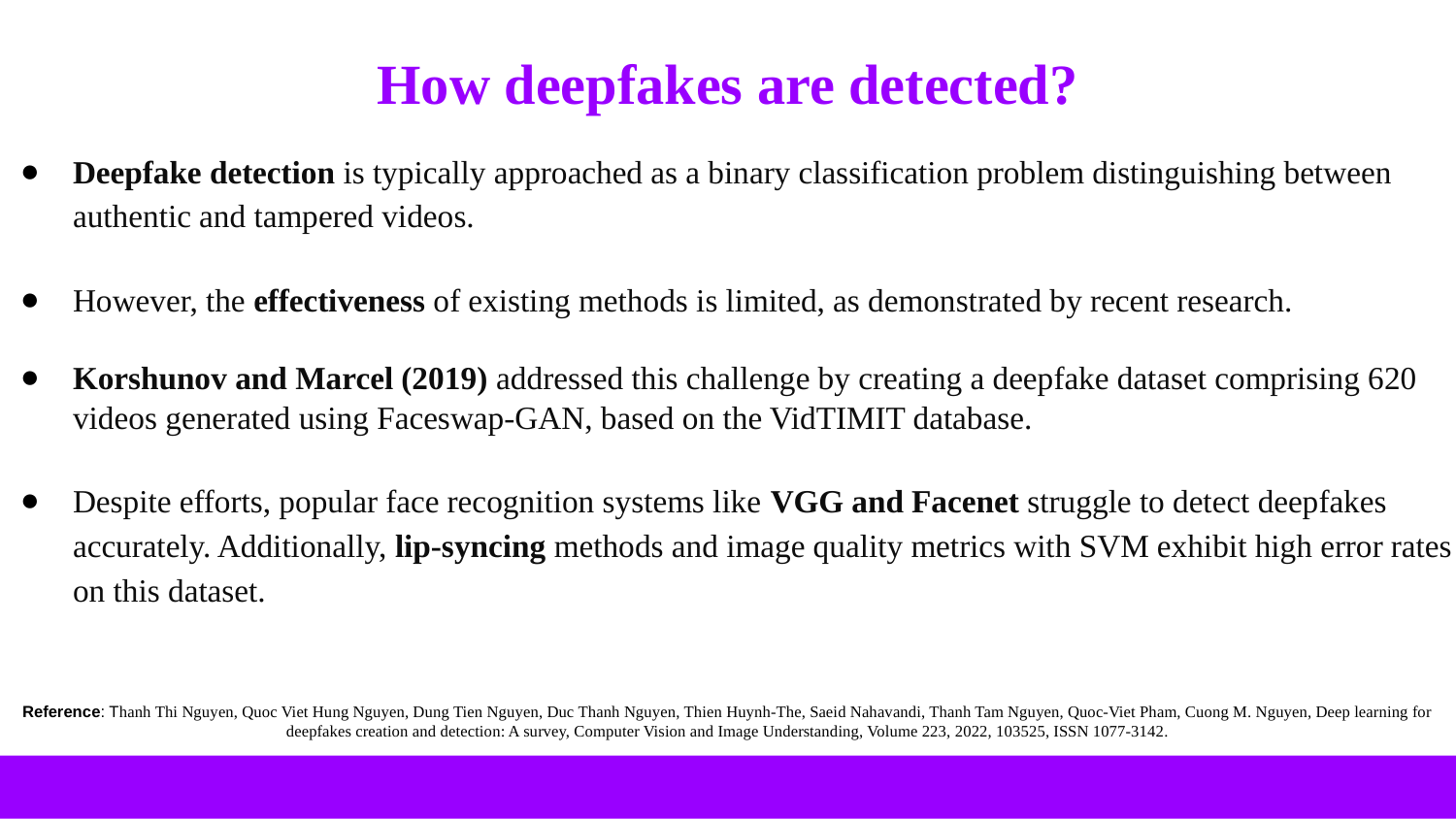

# How deepfakes are detected?
Deepfake detection is typically approached as a binary classification problem distinguishing between authentic and tampered videos.

However, the effectiveness of existing methods is limited, as demonstrated by recent research.

Korshunov and Marcel (2019) addressed this challenge by creating a deepfake dataset comprising 620 videos generated using Faceswap-GAN, based on the VidTIMIT database.

Despite efforts, popular face recognition systems like VGG and Facenet struggle to detect deepfakes accurately. Additionally, lip-syncing methods and image quality metrics with SVM exhibit high error rates on this dataset.
Reference: Thanh Thi Nguyen, Quoc Viet Hung Nguyen, Dung Tien Nguyen, Duc Thanh Nguyen, Thien Huynh-The, Saeid Nahavandi, Thanh Tam Nguyen, Quoc-Viet Pham, Cuong M. Nguyen, Deep learning for deepfakes creation and detection: A survey, Computer Vision and Image Understanding, Volume 223, 2022, 103525, ISSN 1077-3142.